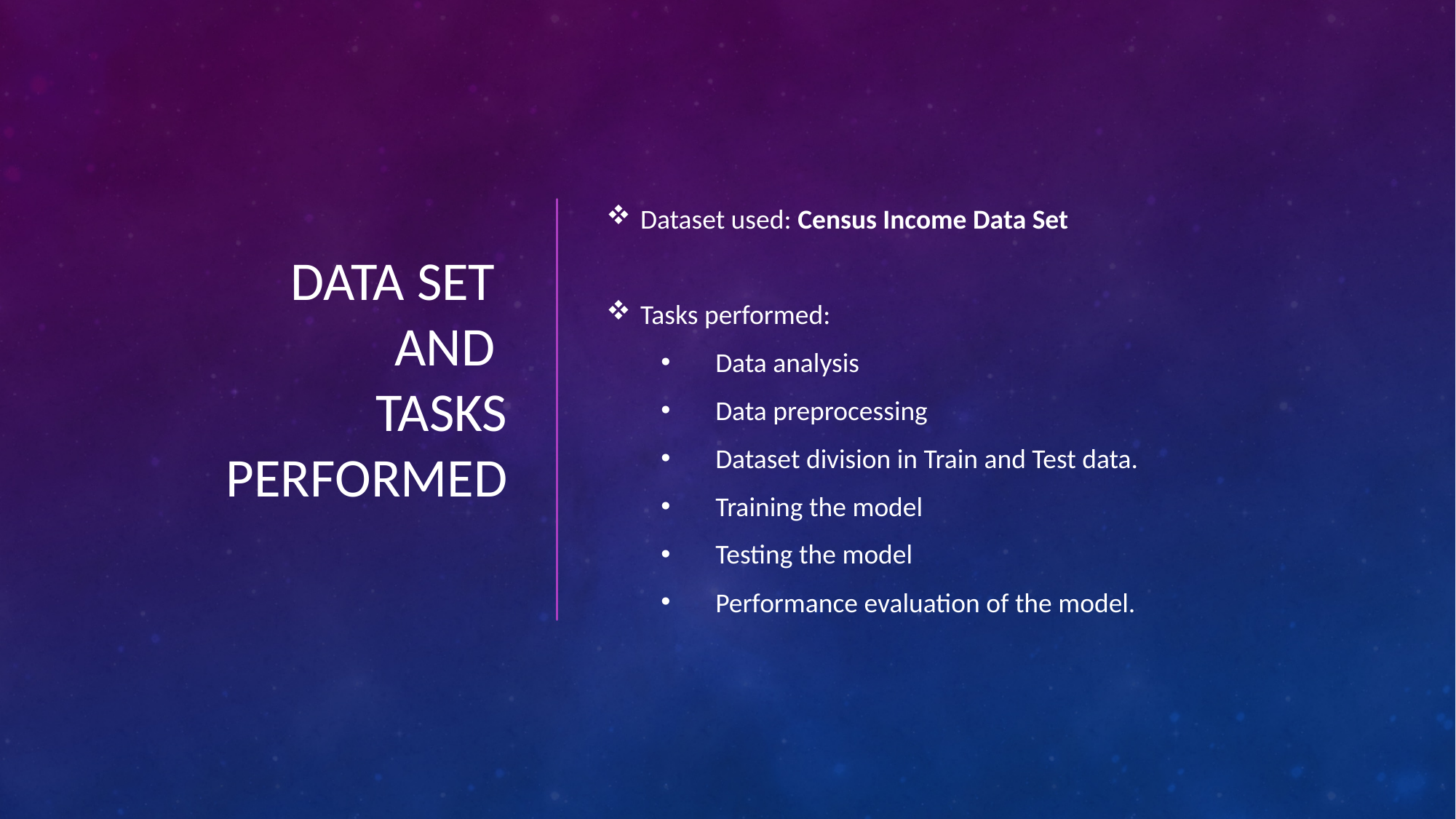

# data set and tasks performed
Dataset used: Census Income Data Set

Tasks performed:
Data analysis
Data preprocessing
Dataset division in Train and Test data.
Training the model
Testing the model
Performance evaluation of the model.